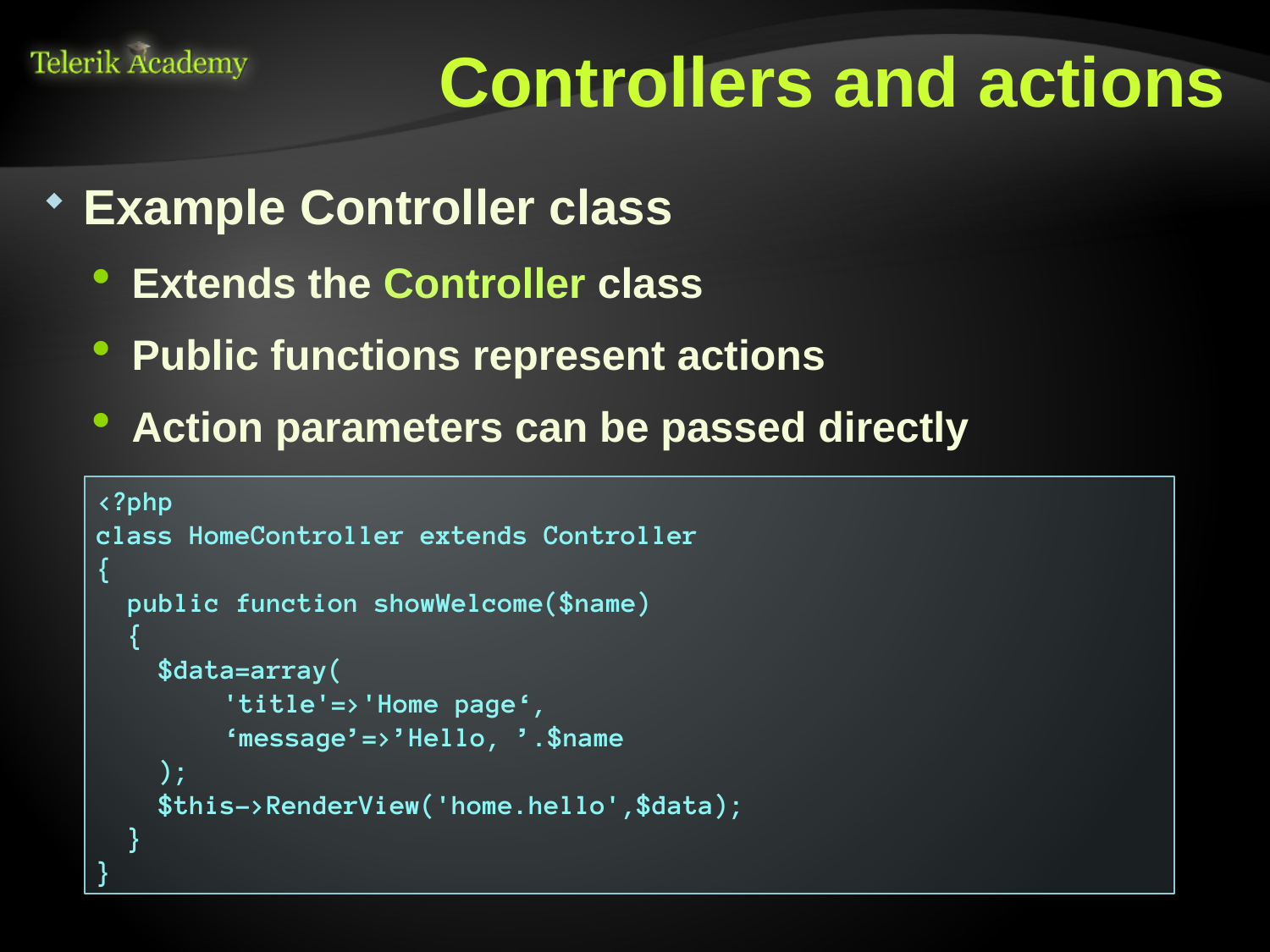

# Controllers and actions
Example Controller class
Extends the Controller class
Public functions represent actions
Action parameters can be passed directly

<?php
class HomeController extends Controller
{
  public function showWelcome($name)
  {
    $data=array(
	'title'=>'Home page‘,
	‘message’=>’Hello, ’.$name
    );
    $this->RenderView('home.hello',$data);
  }
}